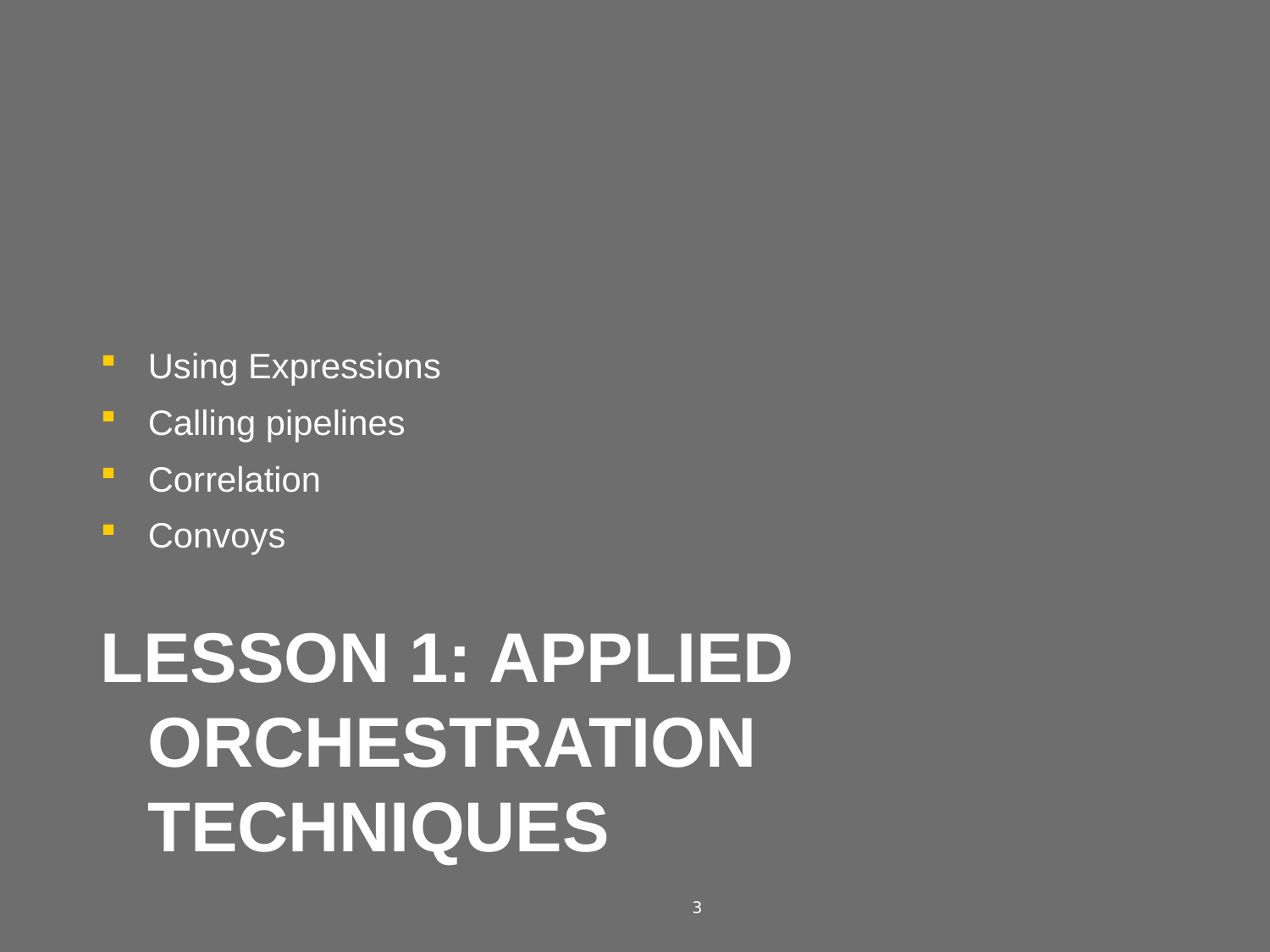

Using Expressions
Calling pipelines
Correlation
Convoys

# Lesson 1: APPLIED orchestration techniques
3